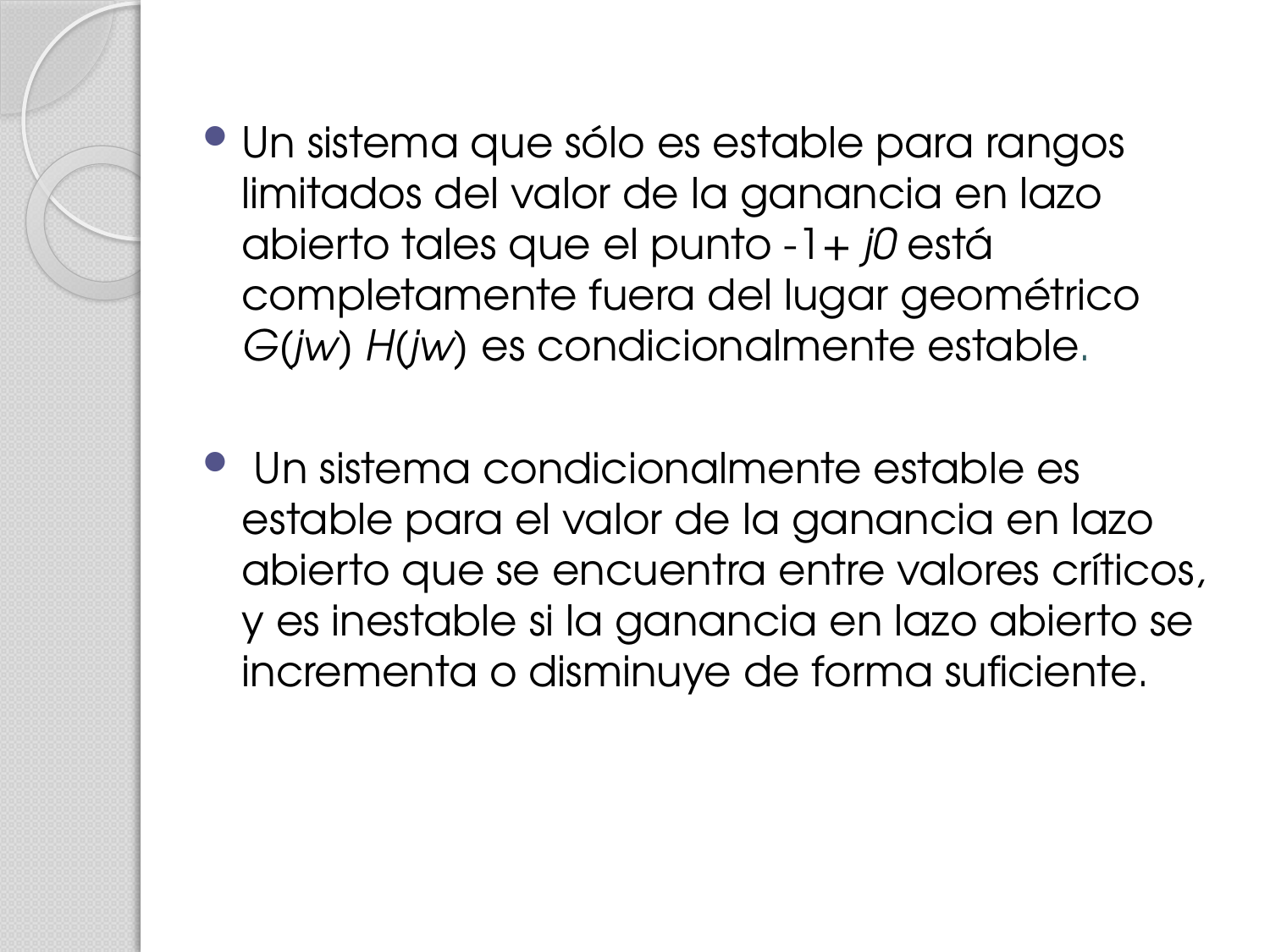

Un sistema que sólo es estable para rangos limitados del valor de la ganancia en lazo abierto tales que el punto -1+ j0 está completamente fuera del lugar geométrico G(jw) H(jw) es condicionalmente estable.

 Un sistema condicionalmente estable es estable para el valor de la ganancia en lazo abierto que se encuentra entre valores críticos, y es inestable si la ganancia en lazo abierto se incrementa o disminuye de forma suficiente.